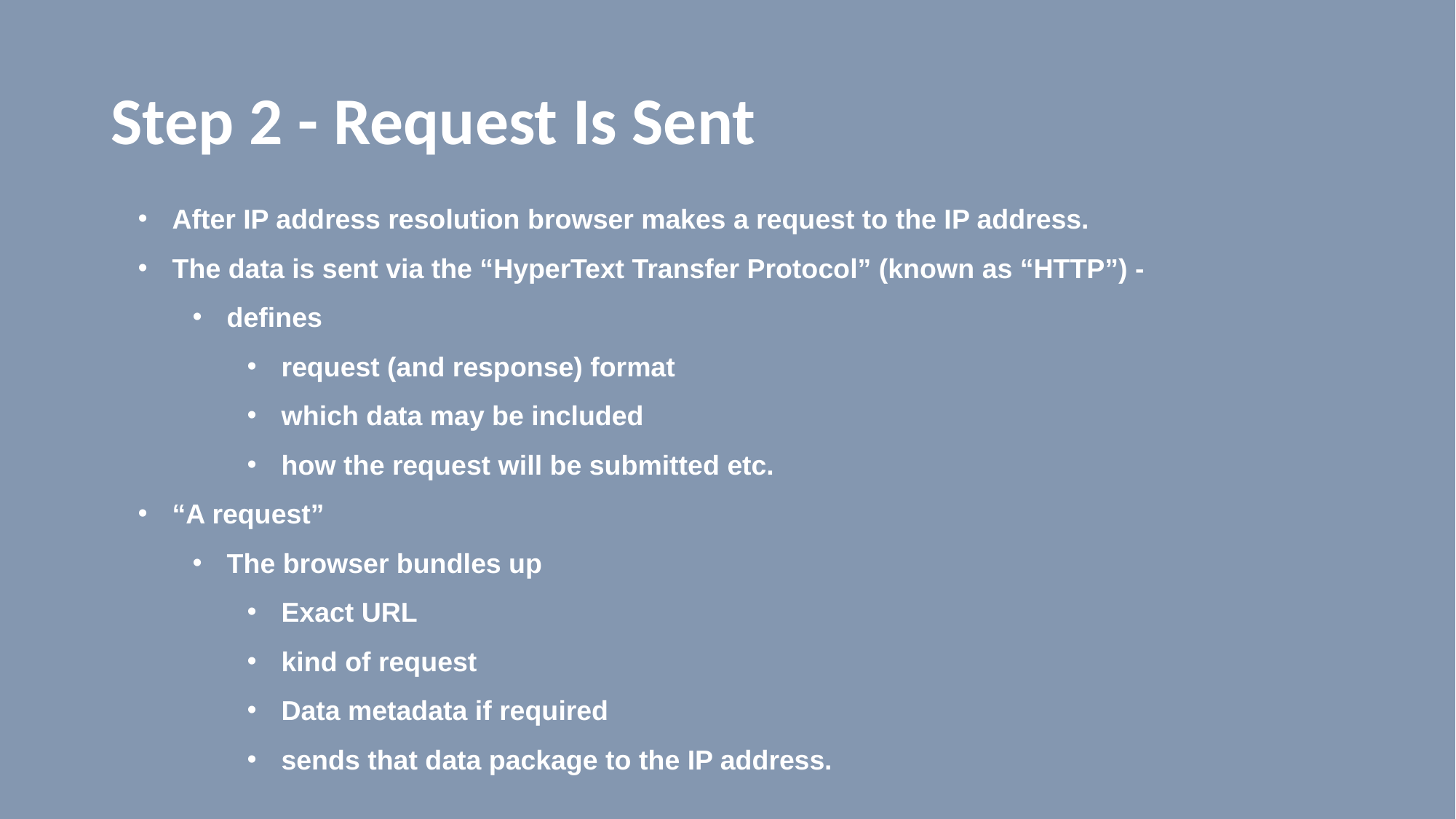

# Step 2 - Request Is Sent
After IP address resolution browser makes a request to the IP address.
The data is sent via the “HyperText Transfer Protocol” (known as “HTTP”) -
defines
request (and response) format
which data may be included
how the request will be submitted etc.
“A request”
The browser bundles up
Exact URL
kind of request
Data metadata if required
sends that data package to the IP address.